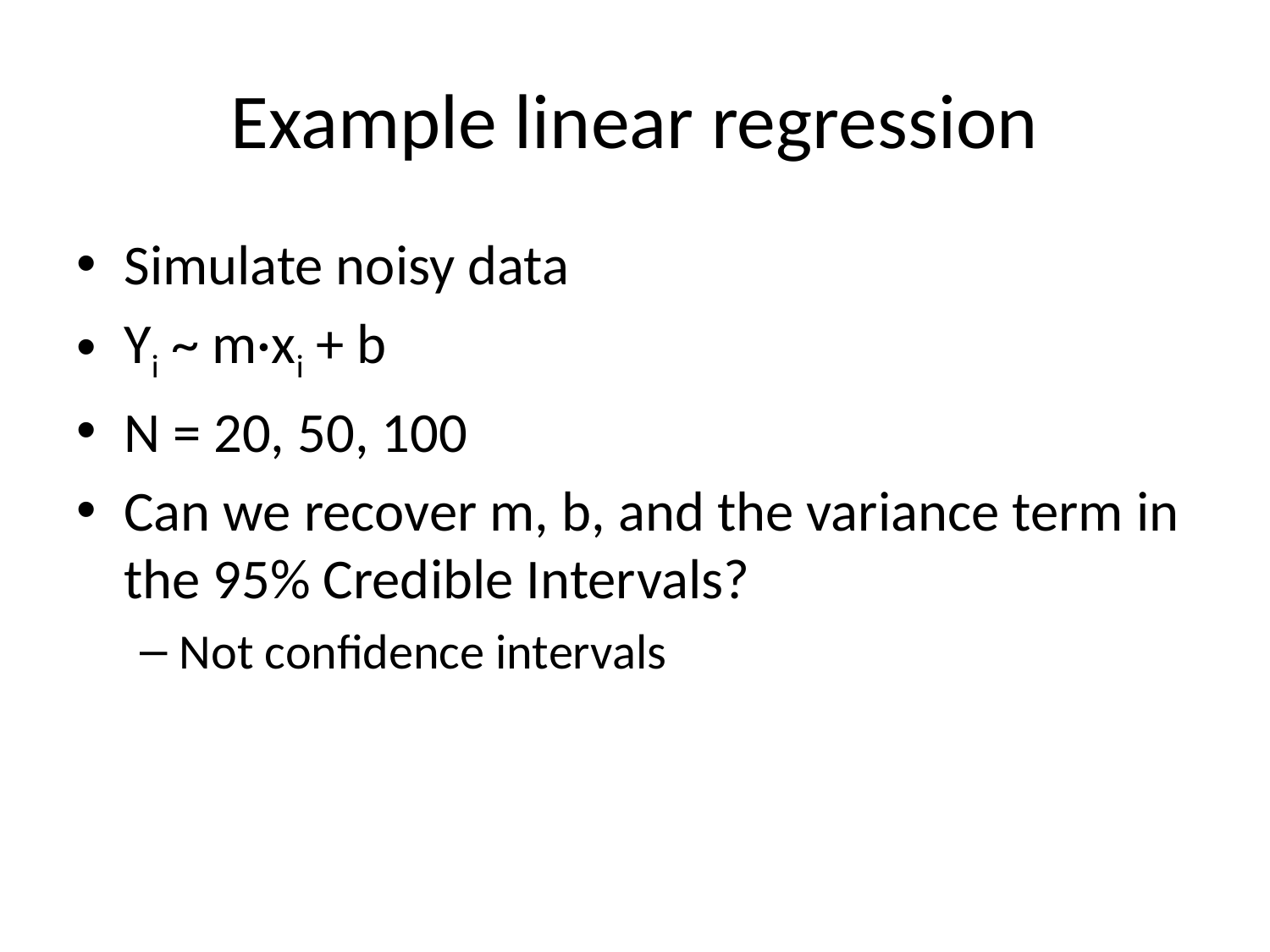

# Example linear regression
Simulate noisy data
Yi ~ m·xi + b
N = 20, 50, 100
Can we recover m, b, and the variance term in the 95% Credible Intervals?
Not confidence intervals